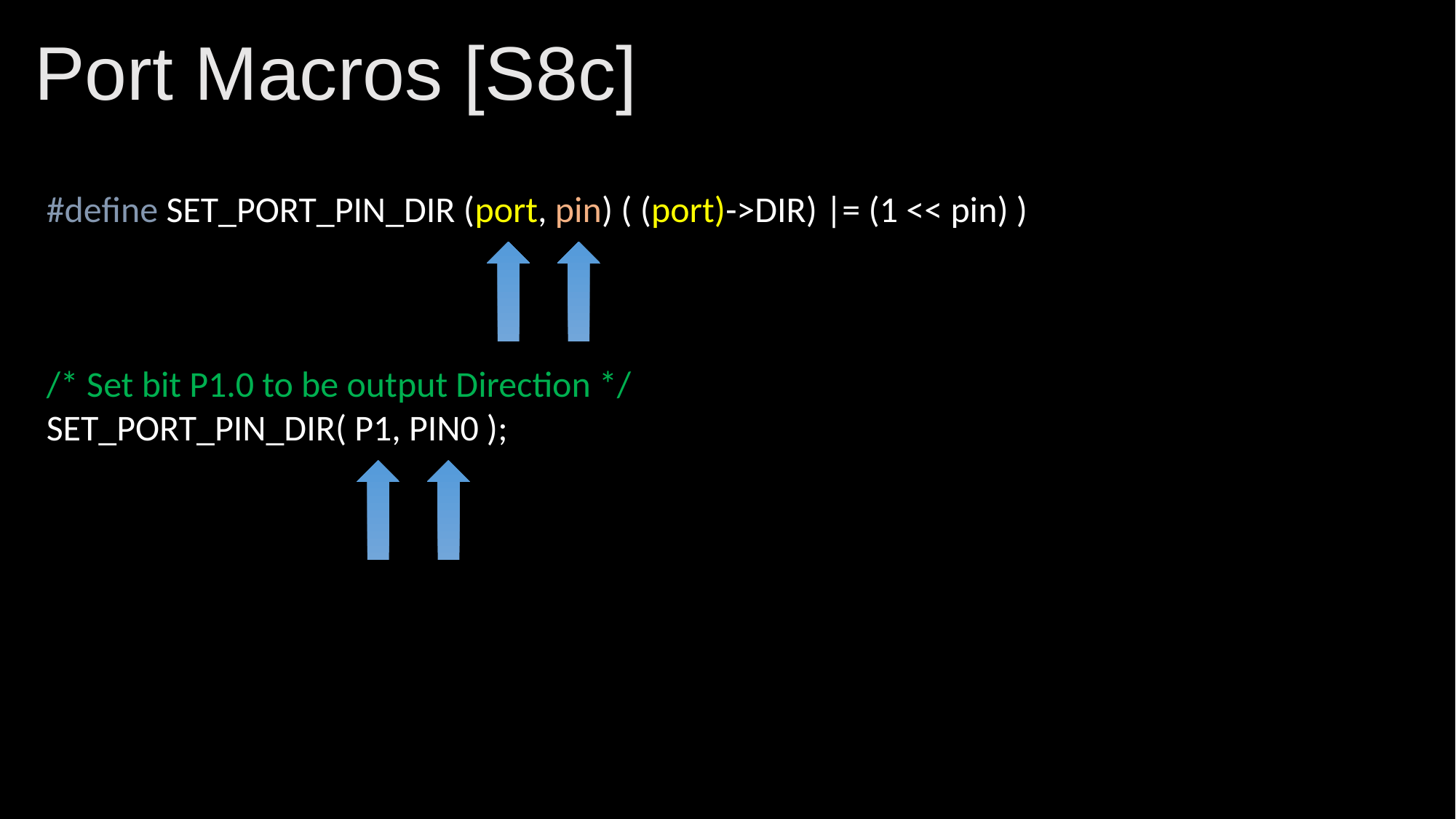

# Port Macros [S8c]
#define SET_PORT_PIN_DIR (port, pin) ( (port)->DIR) |= (1 << pin) )

/* Set bit P1.0 to be output Direction */
SET_PORT_PIN_DIR( P1, PIN0 );